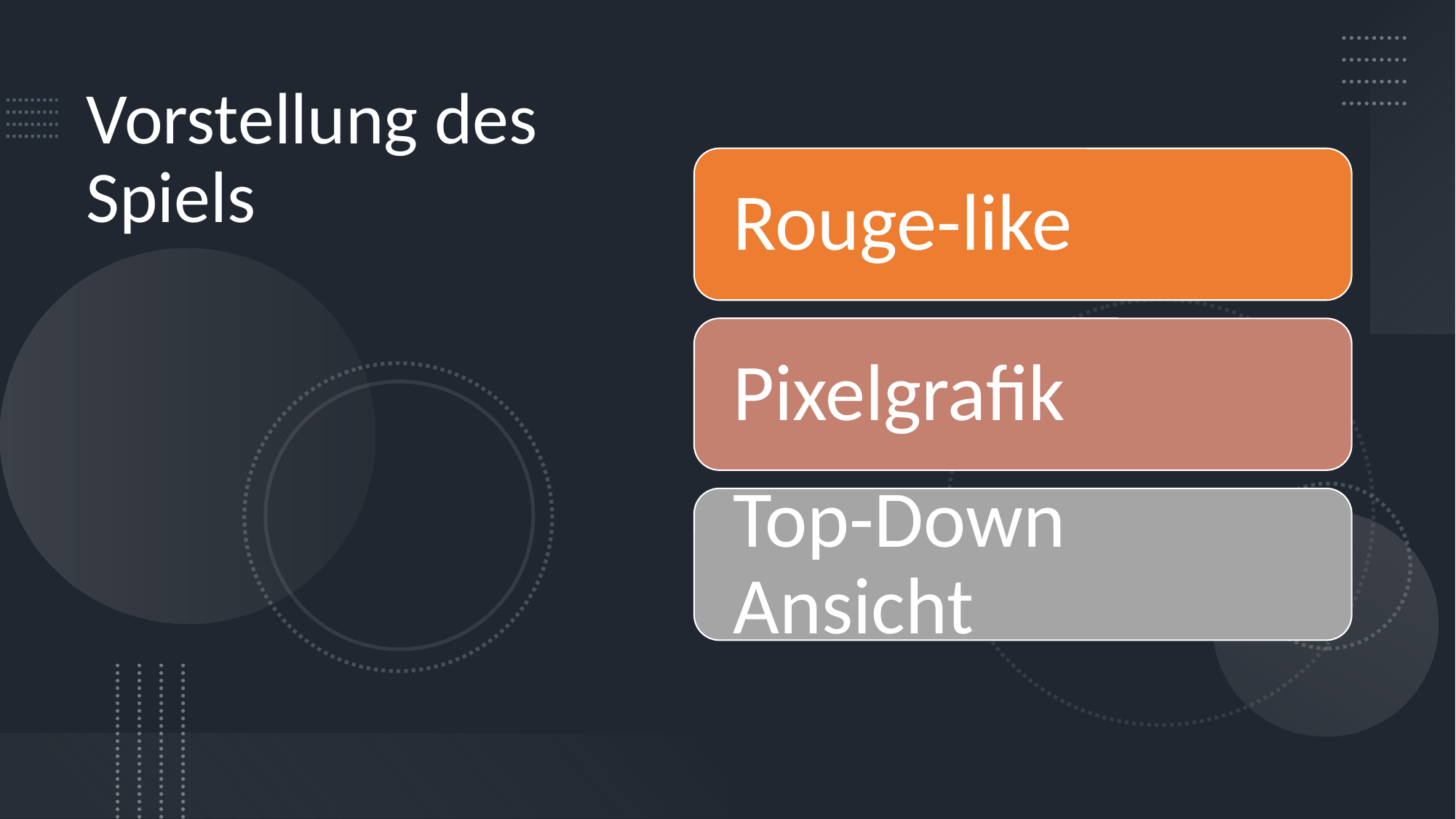

Rouge-like
Pixelgrafik
Top-Down Ansicht
# Vorstellung des Spiels